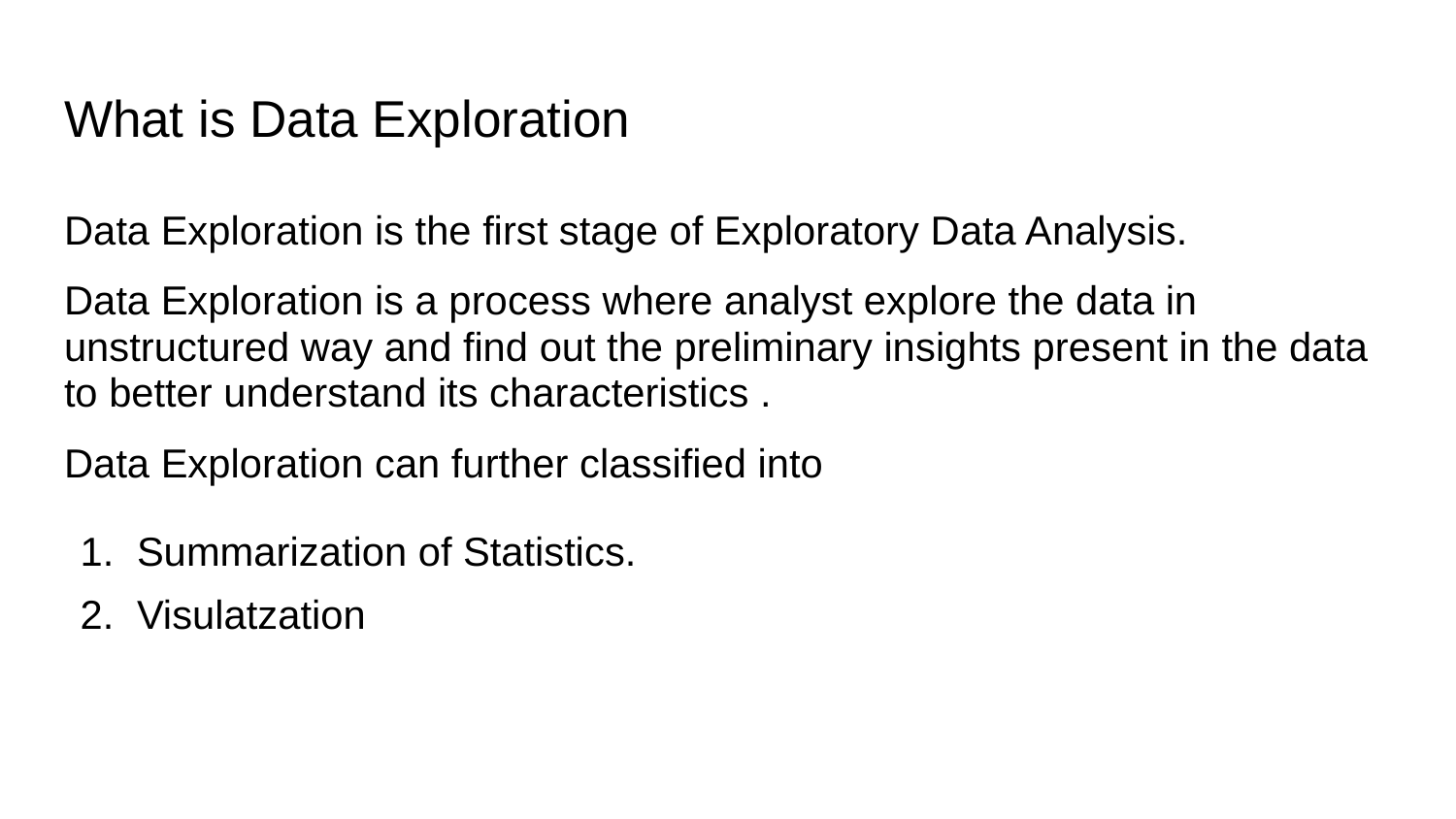

# What is Data Exploration
Data Exploration is the first stage of Exploratory Data Analysis.
Data Exploration is a process where analyst explore the data in unstructured way and find out the preliminary insights present in the data to better understand its characteristics .
Data Exploration can further classified into
Summarization of Statistics.
Visulatzation